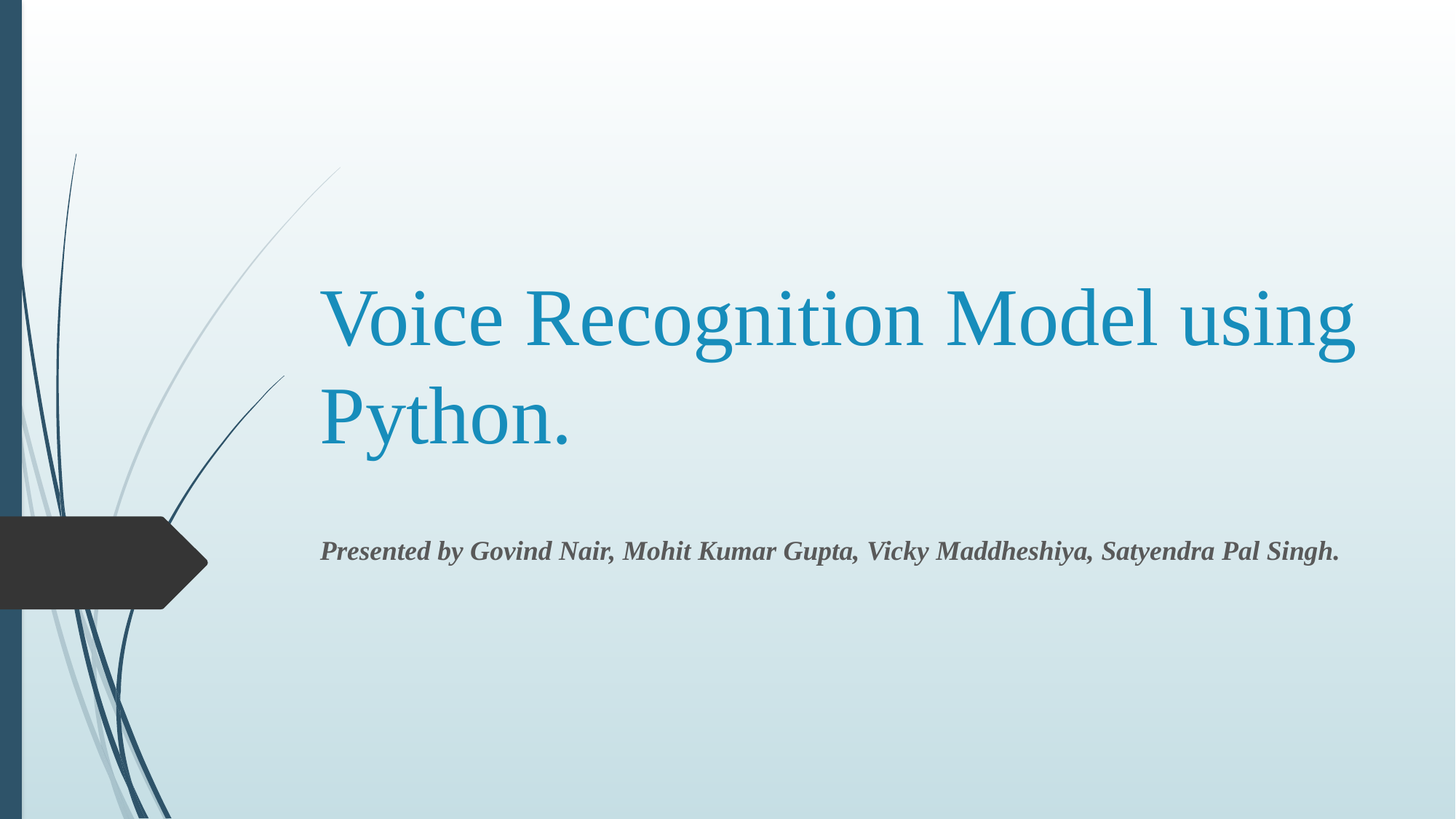

# Voice Recognition Model using Python.
Presented by Govind Nair, Mohit Kumar Gupta, Vicky Maddheshiya, Satyendra Pal Singh.